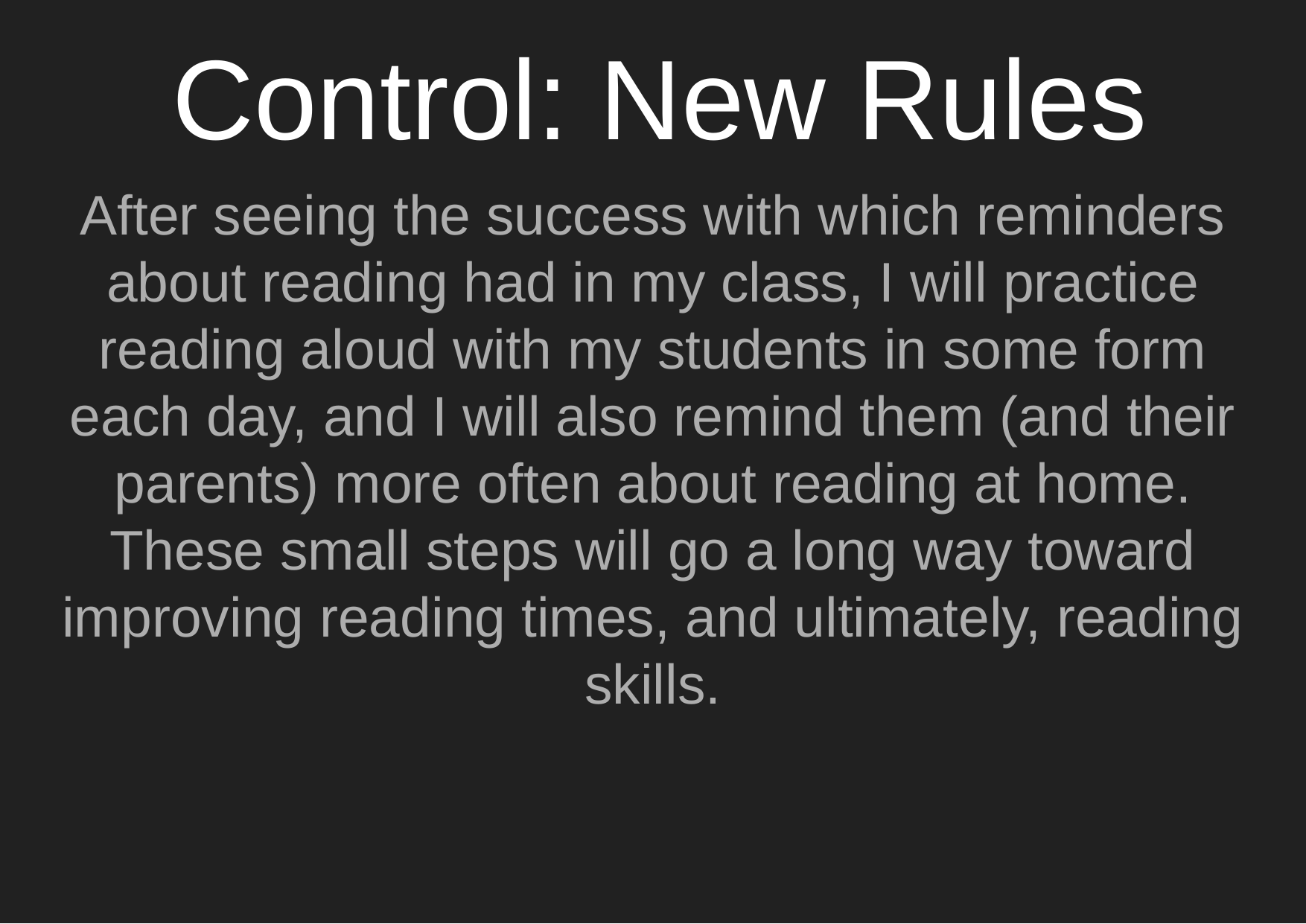

Control: New Rules
After seeing the success with which reminders about reading had in my class, I will practice reading aloud with my students in some form each day, and I will also remind them (and their parents) more often about reading at home. These small steps will go a long way toward improving reading times, and ultimately, reading skills.